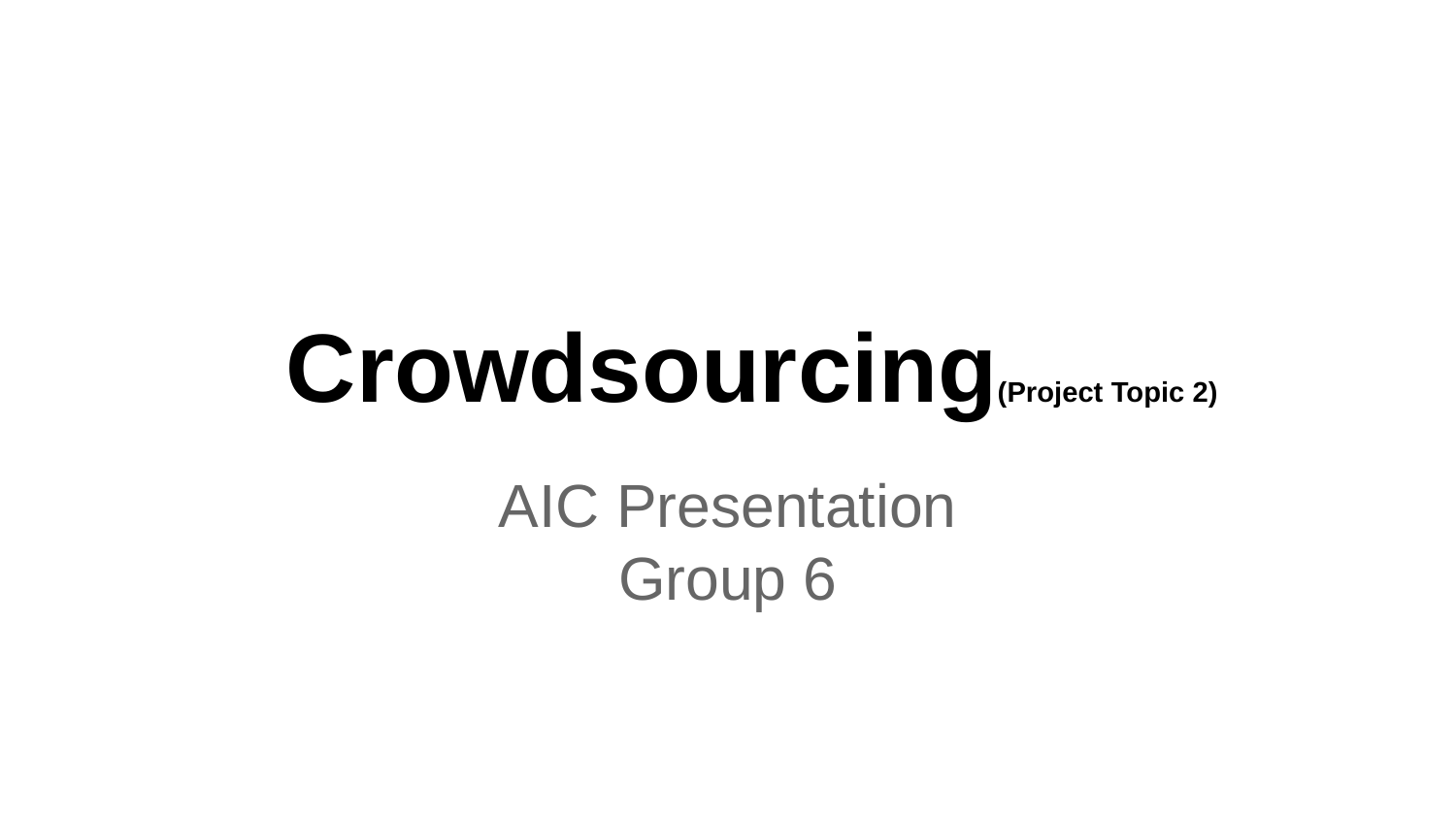

# Crowdsourcing(Project Topic 2)
AIC Presentation
Group 6